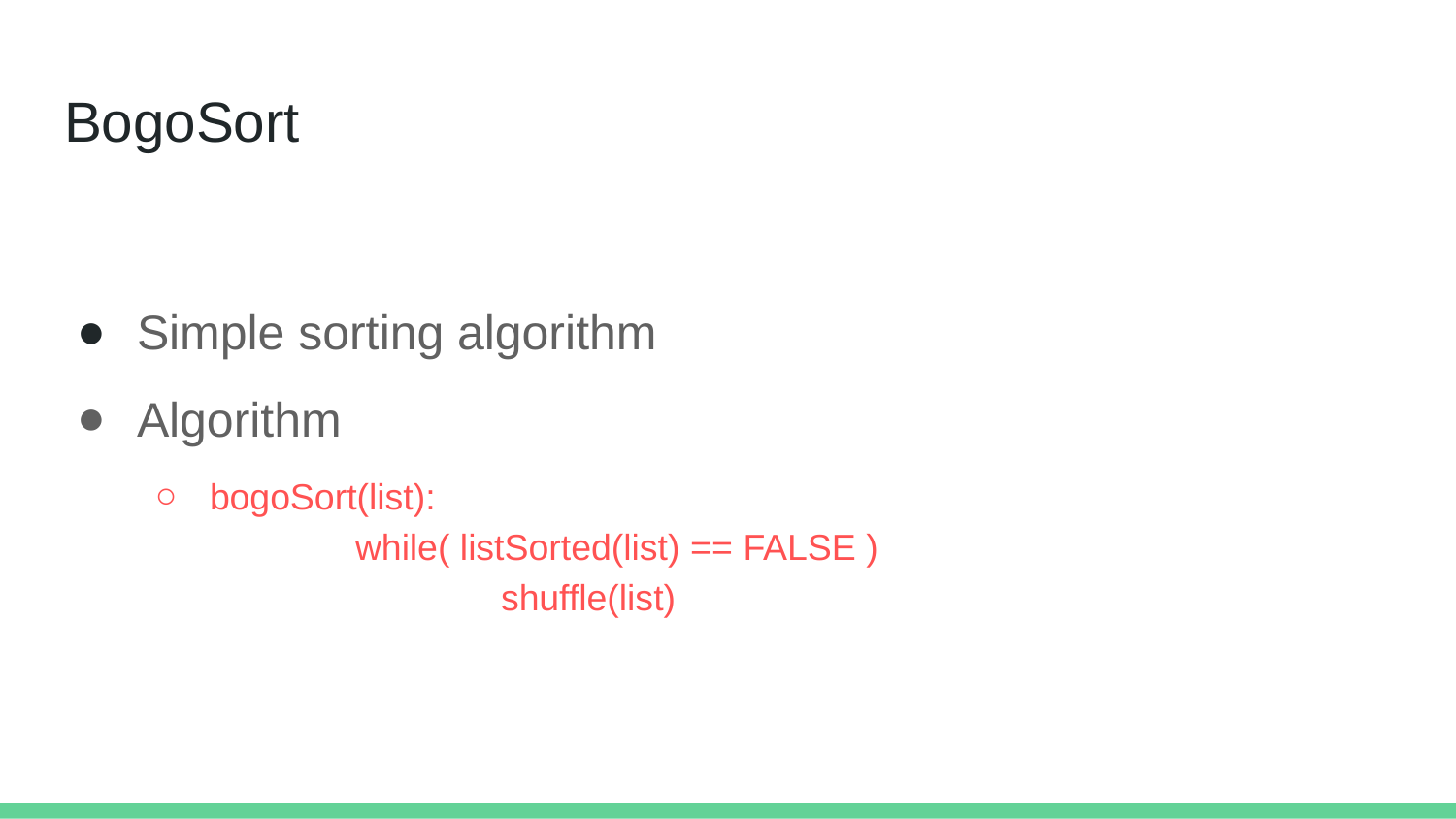

# BogoSort
Simple sorting algorithm
Algorithm
bogoSort(list):
	while( listSorted(list) == FALSE )
		shuffle(list)